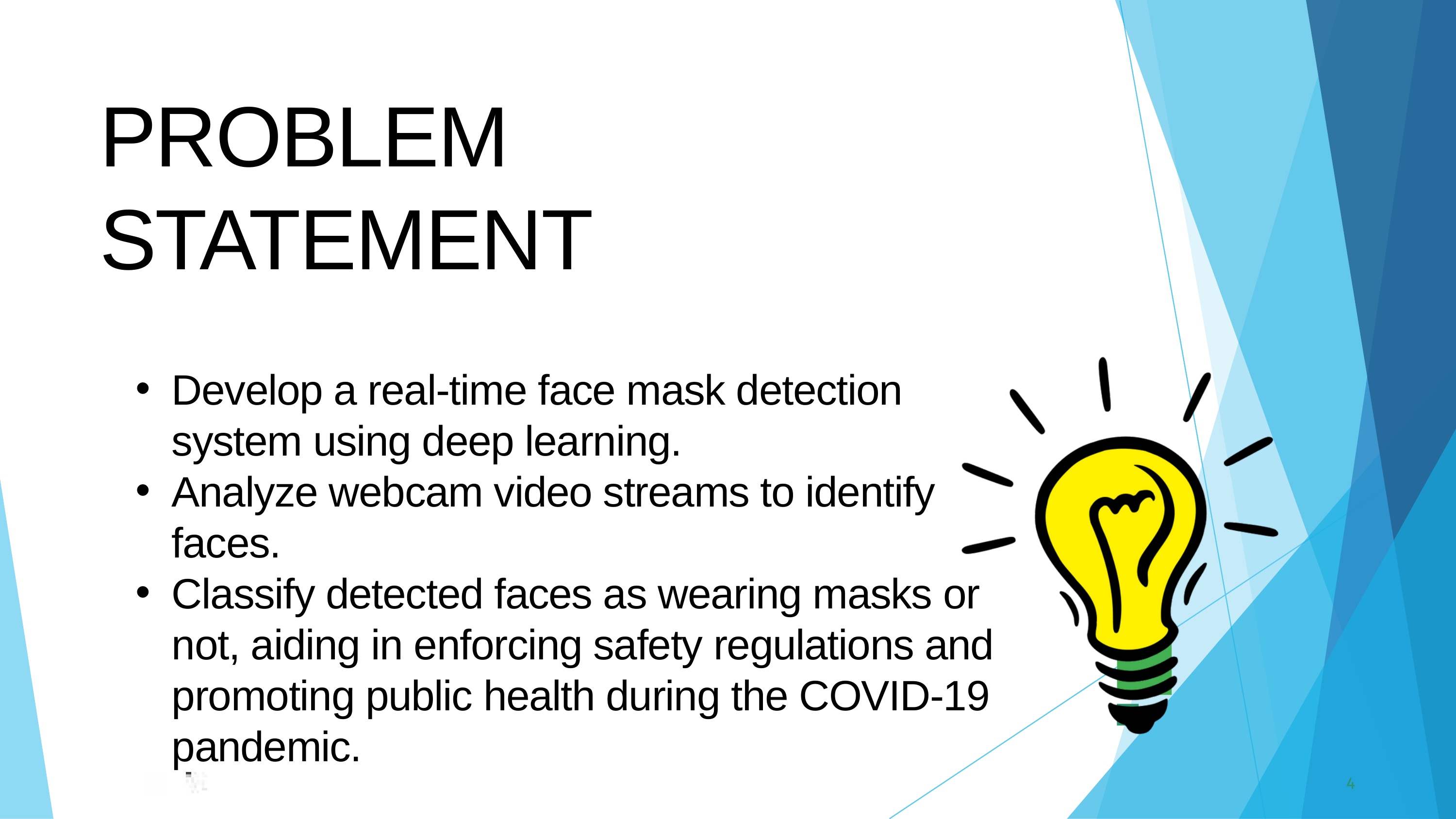

PROBLEM	STATEMENT

Develop a real-time face mask detection system using deep learning.
Analyze webcam video streams to identify faces.
Classify detected faces as wearing masks or not, aiding in enforcing safety regulations and promoting public health during the COVID-19 pandemic.

4